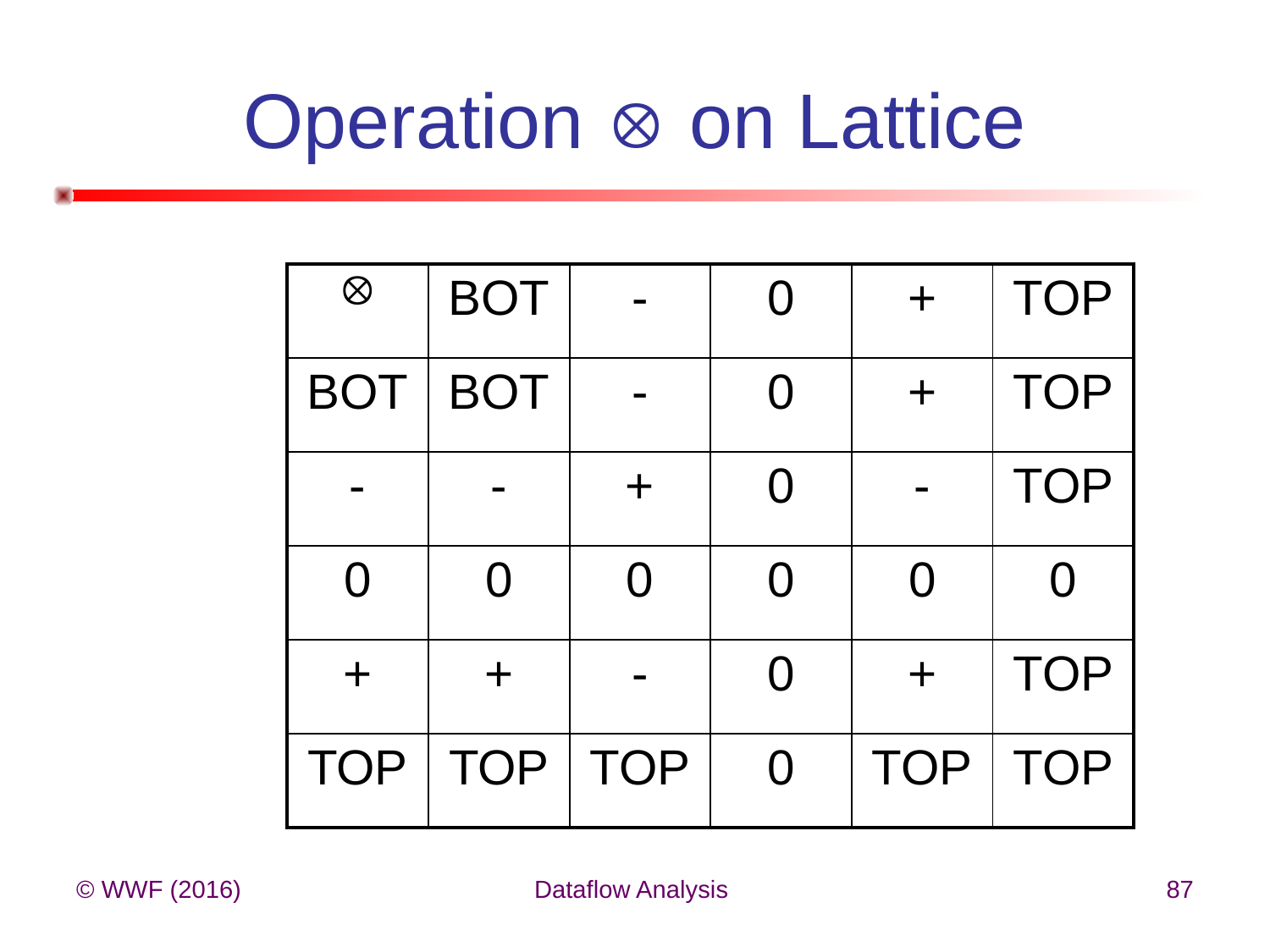

# Operation ⊗ on Lattice
| ⊗ | BOT | - | 0 | + | TOP |
| --- | --- | --- | --- | --- | --- |
| BOT | BOT | - | 0 | + | TOP |
| - | - | + | 0 | - | TOP |
| 0 | 0 | 0 | 0 | 0 | 0 |
| + | + | - | 0 | + | TOP |
| TOP | TOP | TOP | 0 | TOP | TOP |
© WWF (2016)
Dataflow Analysis
87